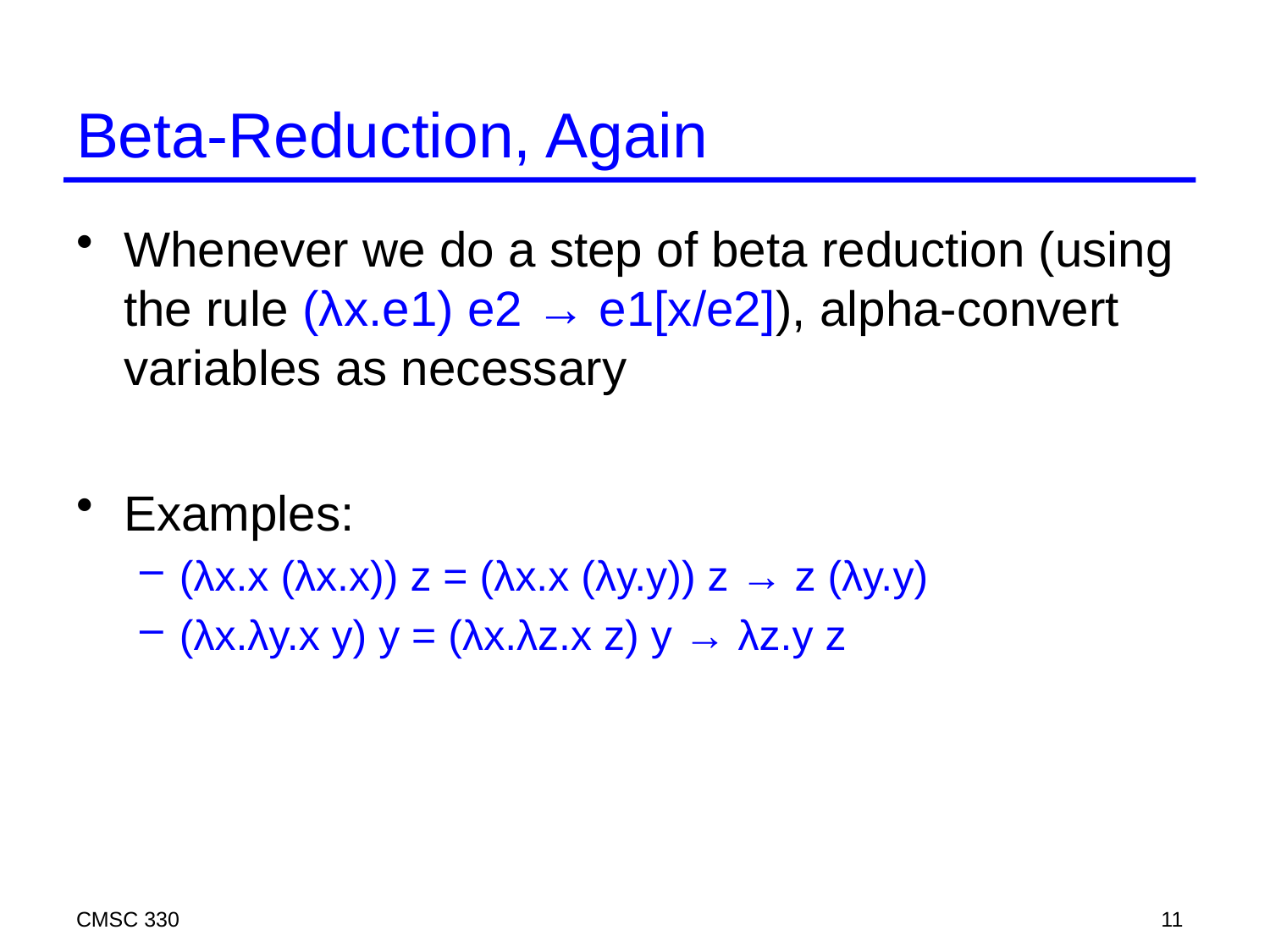

# Beta-Reduction, Again
Whenever we do a step of beta reduction (using the rule (λx.e1) e2 → e1[x/e2]), alpha-convert variables as necessary

Examples:
(λx.x (λx.x)) z = (λx.x (λy.y)) z → z (λy.y)
(λx.λy.x y) y = (λx.λz.x z) y → λz.y z
CMSC 330
11